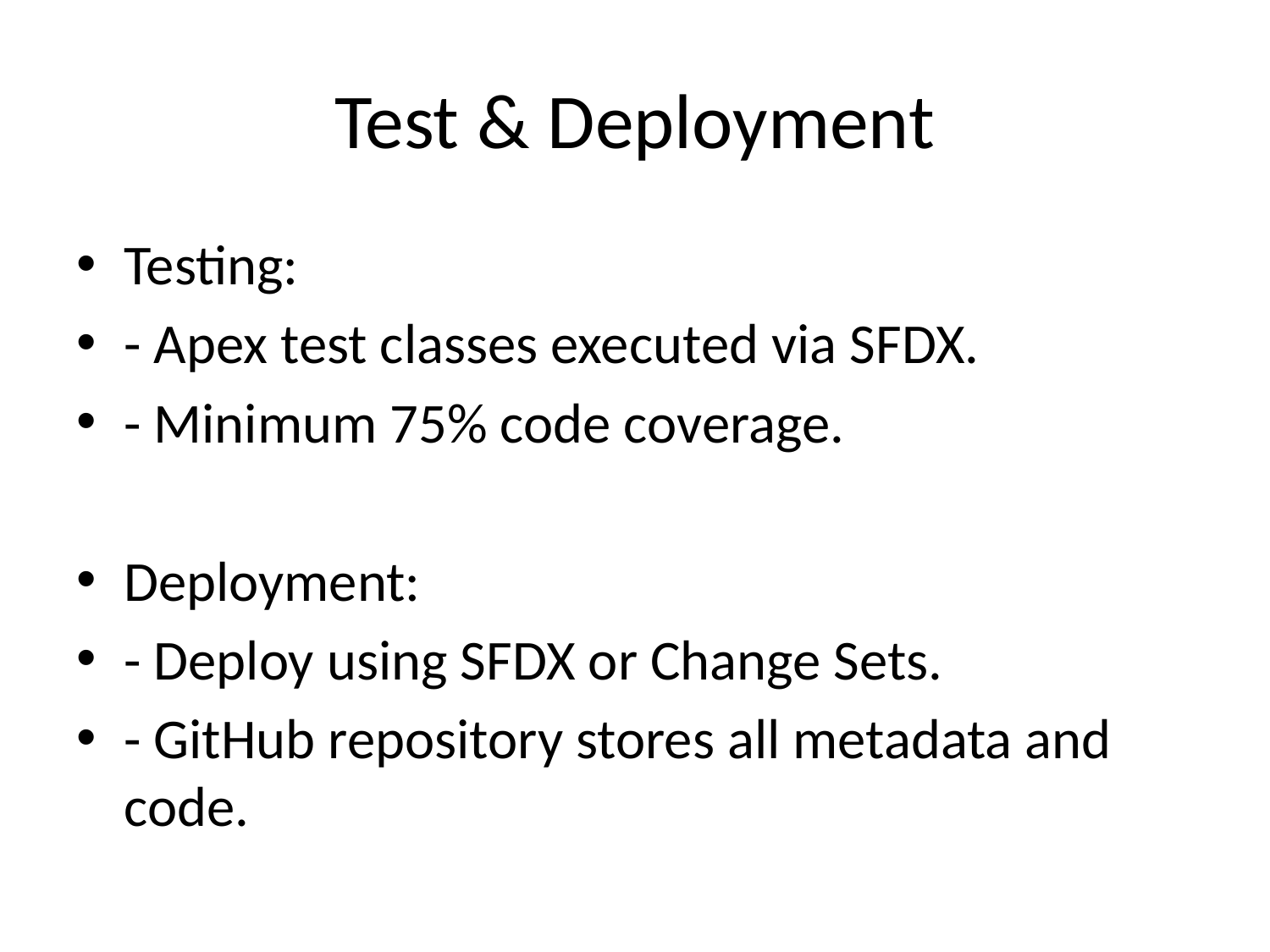

# Test & Deployment
Testing:
- Apex test classes executed via SFDX.
- Minimum 75% code coverage.

Deployment:
- Deploy using SFDX or Change Sets.
- GitHub repository stores all metadata and code.